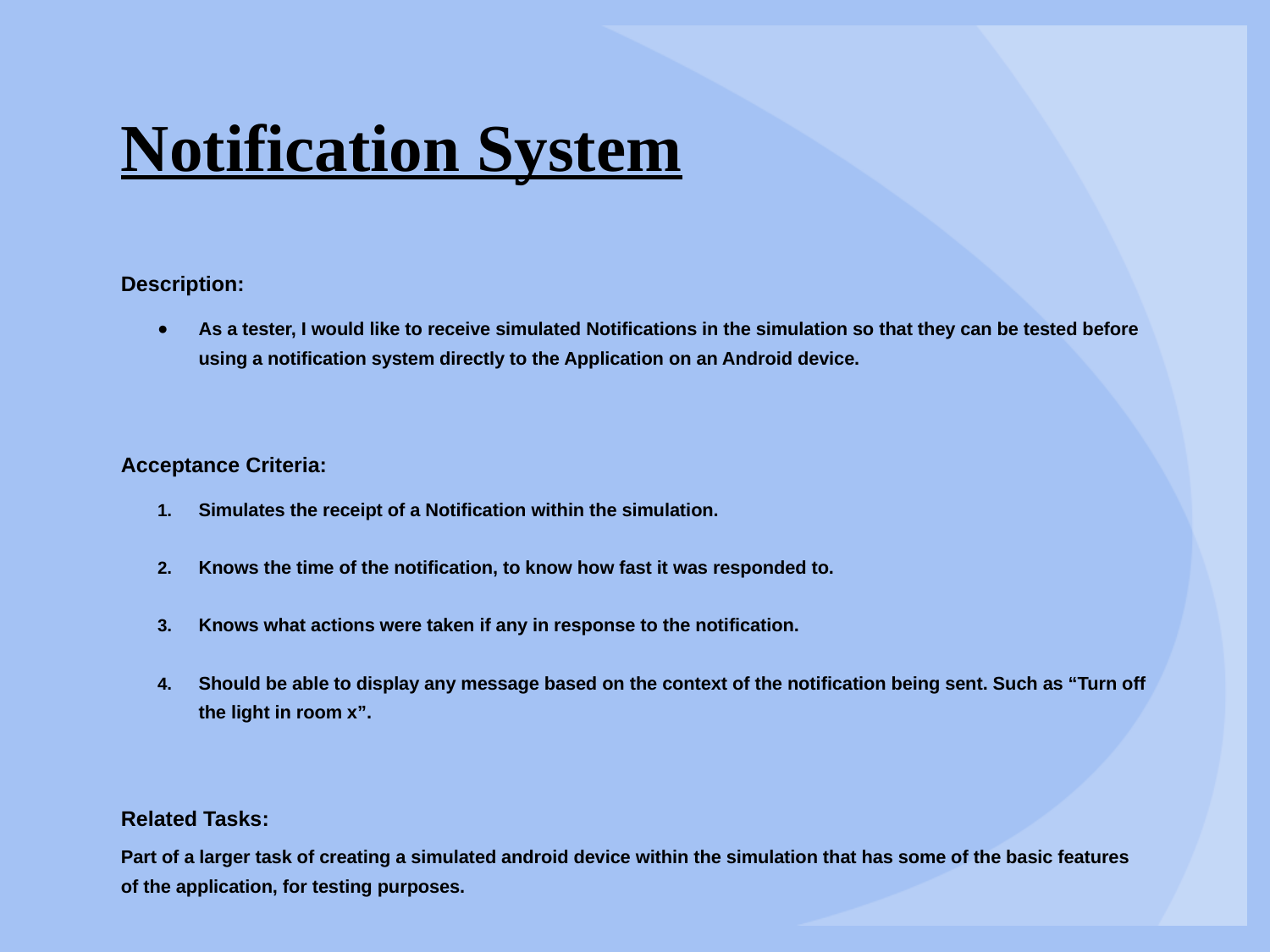

# Notification System
Description:
As a tester, I would like to receive simulated Notifications in the simulation so that they can be tested before using a notification system directly to the Application on an Android device.

Acceptance Criteria:
Simulates the receipt of a Notification within the simulation.
Knows the time of the notification, to know how fast it was responded to.
Knows what actions were taken if any in response to the notification.
Should be able to display any message based on the context of the notification being sent. Such as “Turn off the light in room x”.

Related Tasks:
Part of a larger task of creating a simulated android device within the simulation that has some of the basic features of the application, for testing purposes.